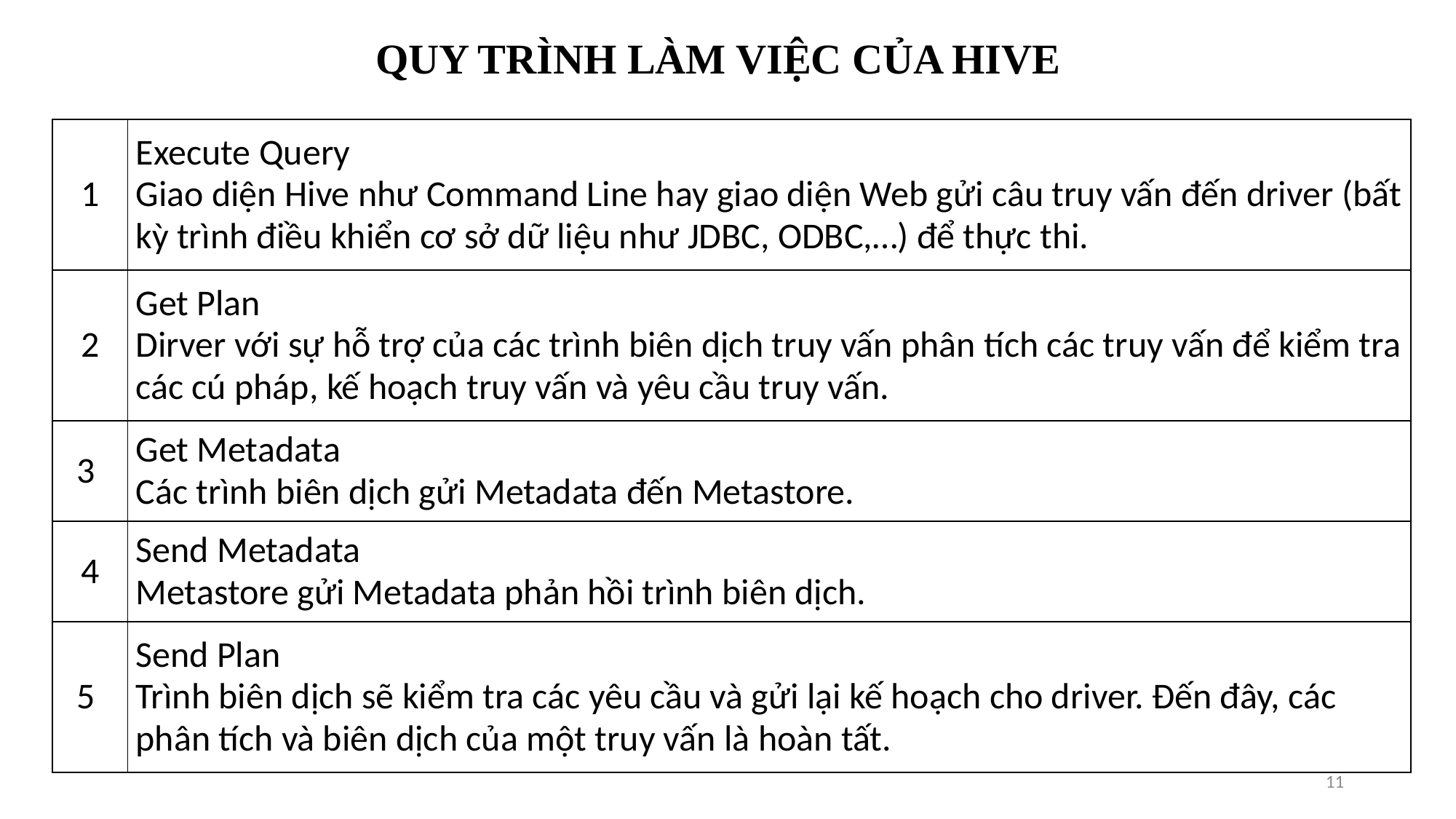

QUY TRÌNH LÀM VIỆC CỦA HIVE
| 1 | Execute Query Giao diện Hive như Command Line hay giao diện Web gửi câu truy vấn đến driver (bất kỳ trình điều khiển cơ sở dữ liệu như JDBC, ODBC,…) để thực thi. |
| --- | --- |
| 2 | Get Plan Dirver với sự hỗ trợ của các trình biên dịch truy vấn phân tích các truy vấn để kiểm tra các cú pháp, kế hoạch truy vấn và yêu cầu truy vấn. |
| 3 | Get Metadata Các trình biên dịch gửi Metadata đến Metastore. |
| 4 | Send Metadata Metastore gửi Metadata phản hồi trình biên dịch. |
| 5 | Send Plan Trình biên dịch sẽ kiểm tra các yêu cầu và gửi lại kế hoạch cho driver. Đến đây, các phân tích và biên dịch của một truy vấn là hoàn tất. |
11